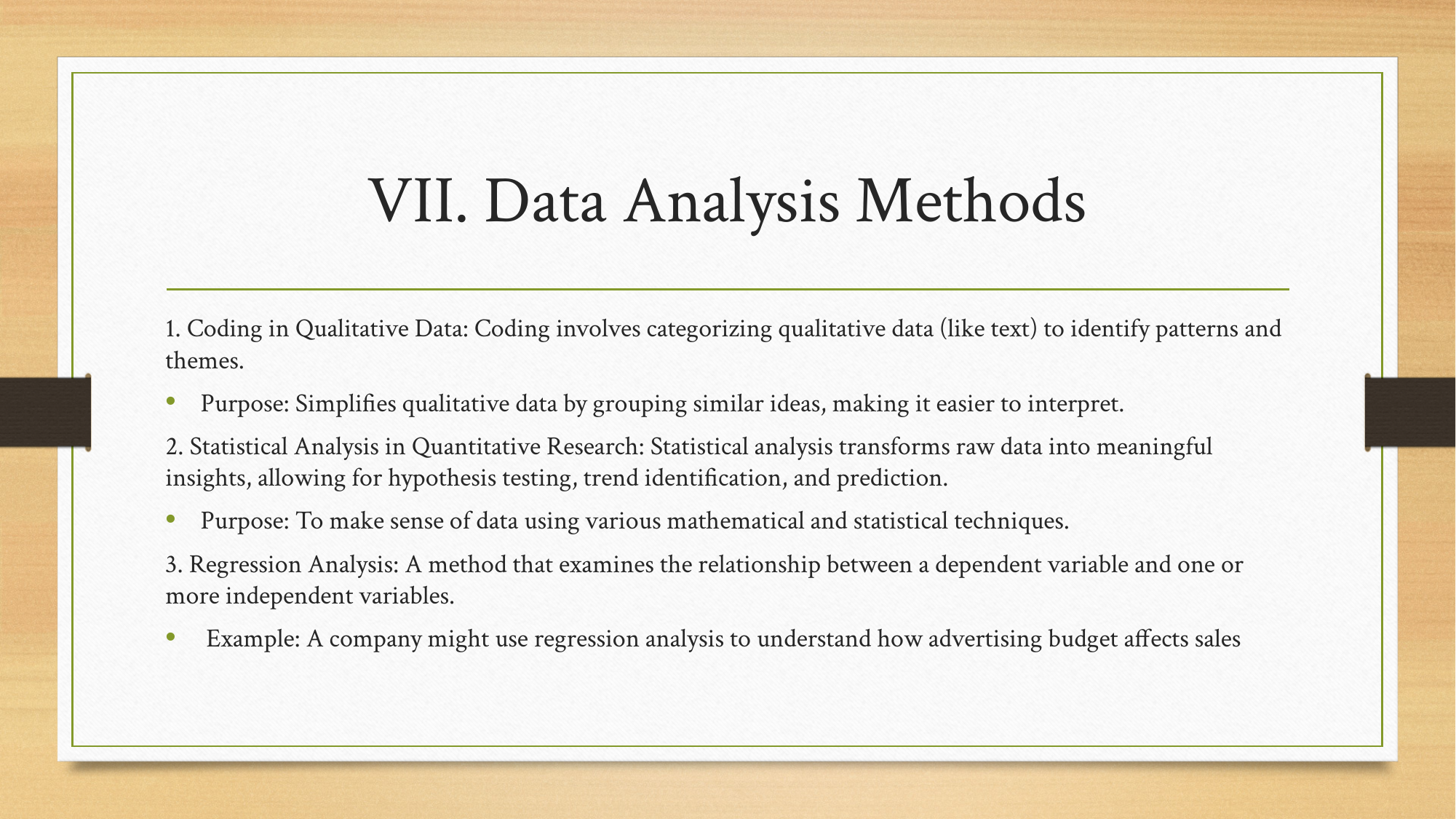

# VII. Data Analysis Methods
1. Coding in Qualitative Data: Coding involves categorizing qualitative data (like text) to identify patterns and themes.
Purpose: Simplifies qualitative data by grouping similar ideas, making it easier to interpret.
2. Statistical Analysis in Quantitative Research: Statistical analysis transforms raw data into meaningful insights, allowing for hypothesis testing, trend identification, and prediction.
Purpose: To make sense of data using various mathematical and statistical techniques.
3. Regression Analysis: A method that examines the relationship between a dependent variable and one or more independent variables.
 Example: A company might use regression analysis to understand how advertising budget affects sales